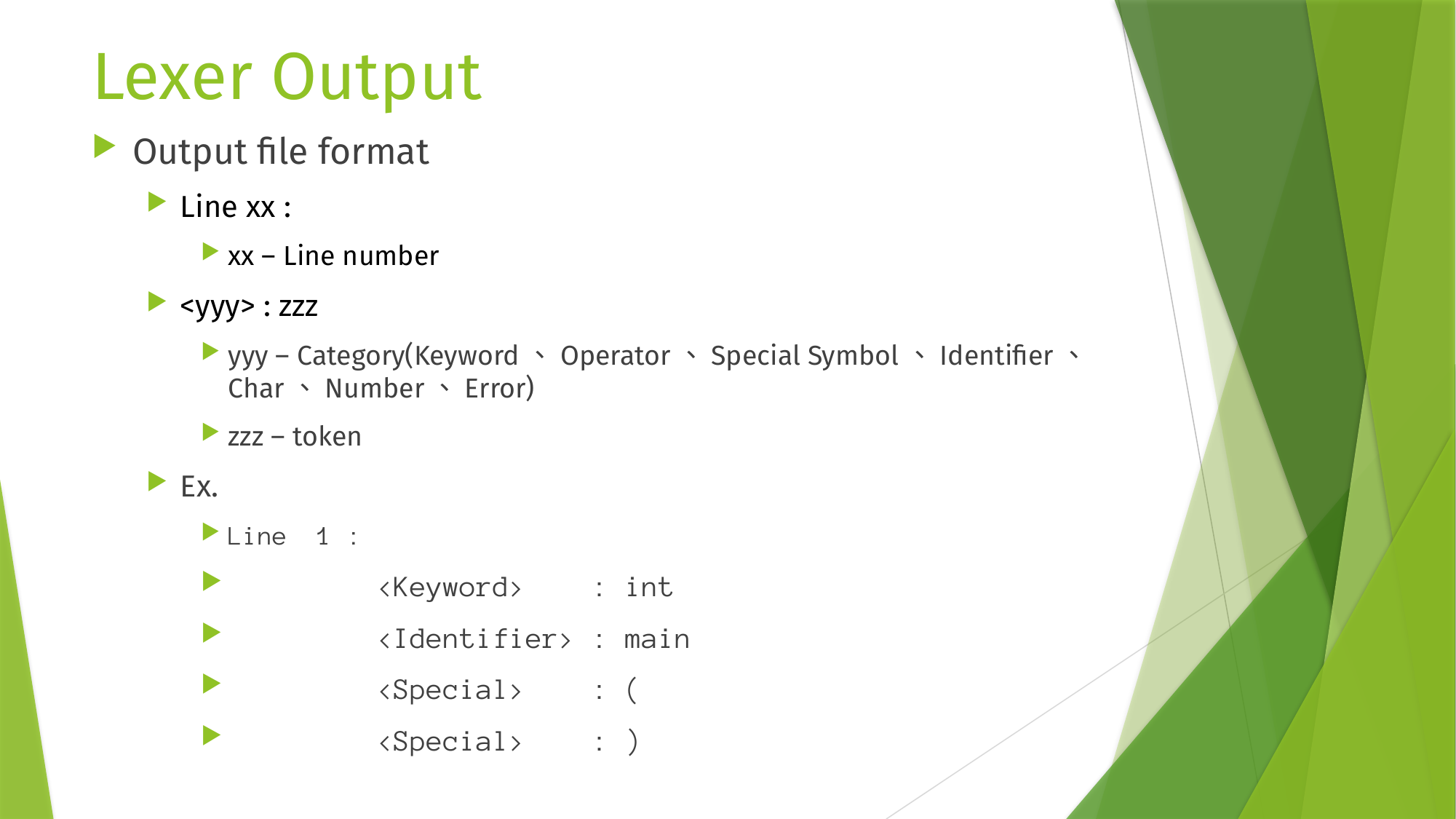

# Lexer Output
Output file format
Line xx :
xx – Line number
<yyy> : zzz
yyy – Category(Keyword、Operator、Special Symbol、Identifier、Char、Number、Error)
zzz – token
Ex.
Line  1 :
         <Keyword>    : int
         <Identifier> : main
         <Special>    : (
         <Special>    : )